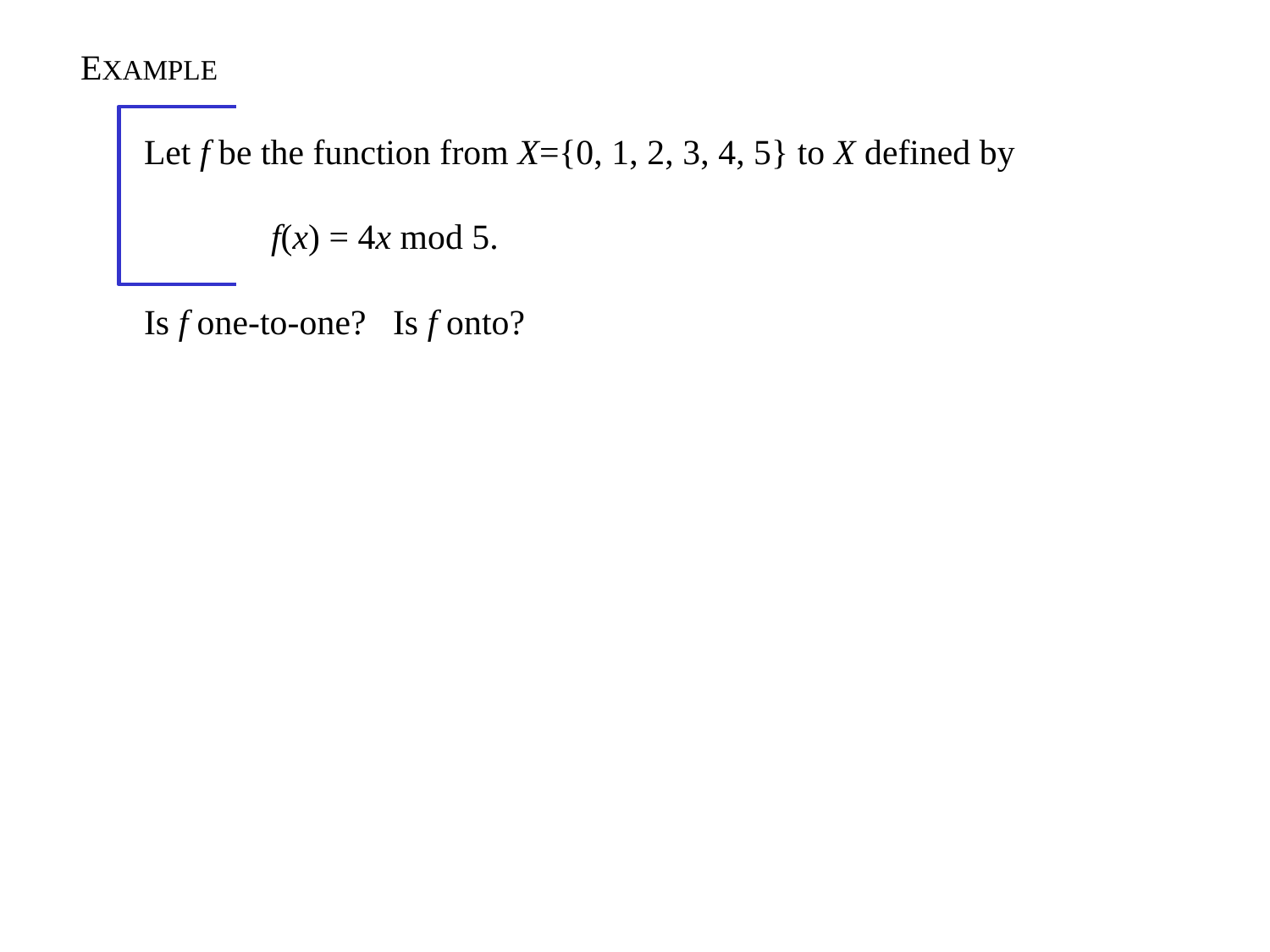

EXAMPLE

Let f be the function from X={0, 1, 2, 3, 4, 5} to X defined by

	f(x) = 4x mod 5.

Is f one-to-one?   Is f onto?